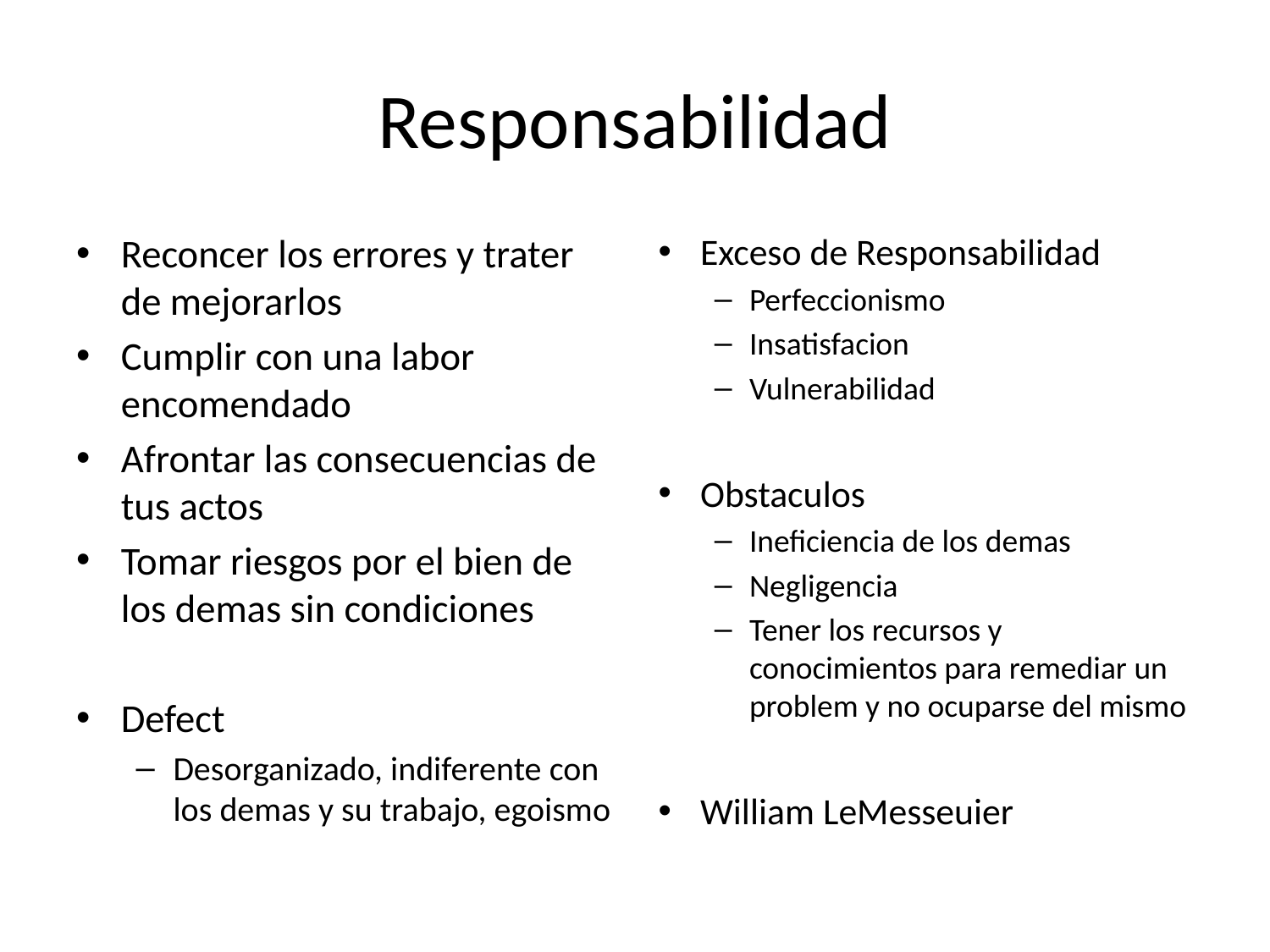

# Responsabilidad
Reconcer los errores y trater de mejorarlos
Cumplir con una labor encomendado
Afrontar las consecuencias de tus actos
Tomar riesgos por el bien de los demas sin condiciones

Defect
Desorganizado, indiferente con los demas y su trabajo, egoismo
Exceso de Responsabilidad
Perfeccionismo
Insatisfacion
Vulnerabilidad

Obstaculos
Ineficiencia de los demas
Negligencia
Tener los recursos y conocimientos para remediar un problem y no ocuparse del mismo

William LeMesseuier